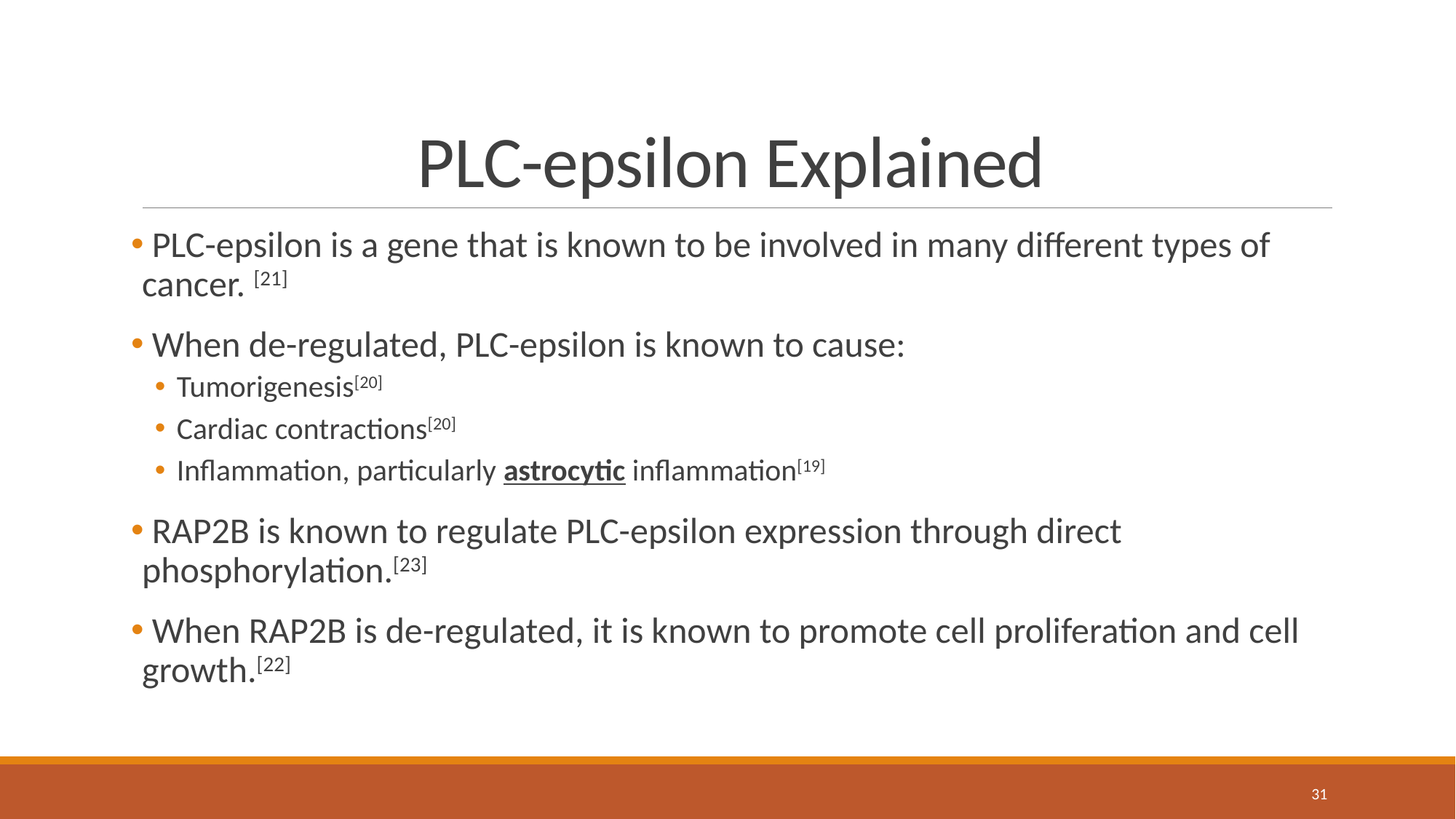

# PLC-epsilon Explained
 PLC-epsilon is a gene that is known to be involved in many different types of cancer. [21]
 When de-regulated, PLC-epsilon is known to cause:
Tumorigenesis[20]
Cardiac contractions[20]
Inflammation, particularly astrocytic inflammation[19]
 RAP2B is known to regulate PLC-epsilon expression through direct phosphorylation.[23]
 When RAP2B is de-regulated, it is known to promote cell proliferation and cell growth.[22]

31